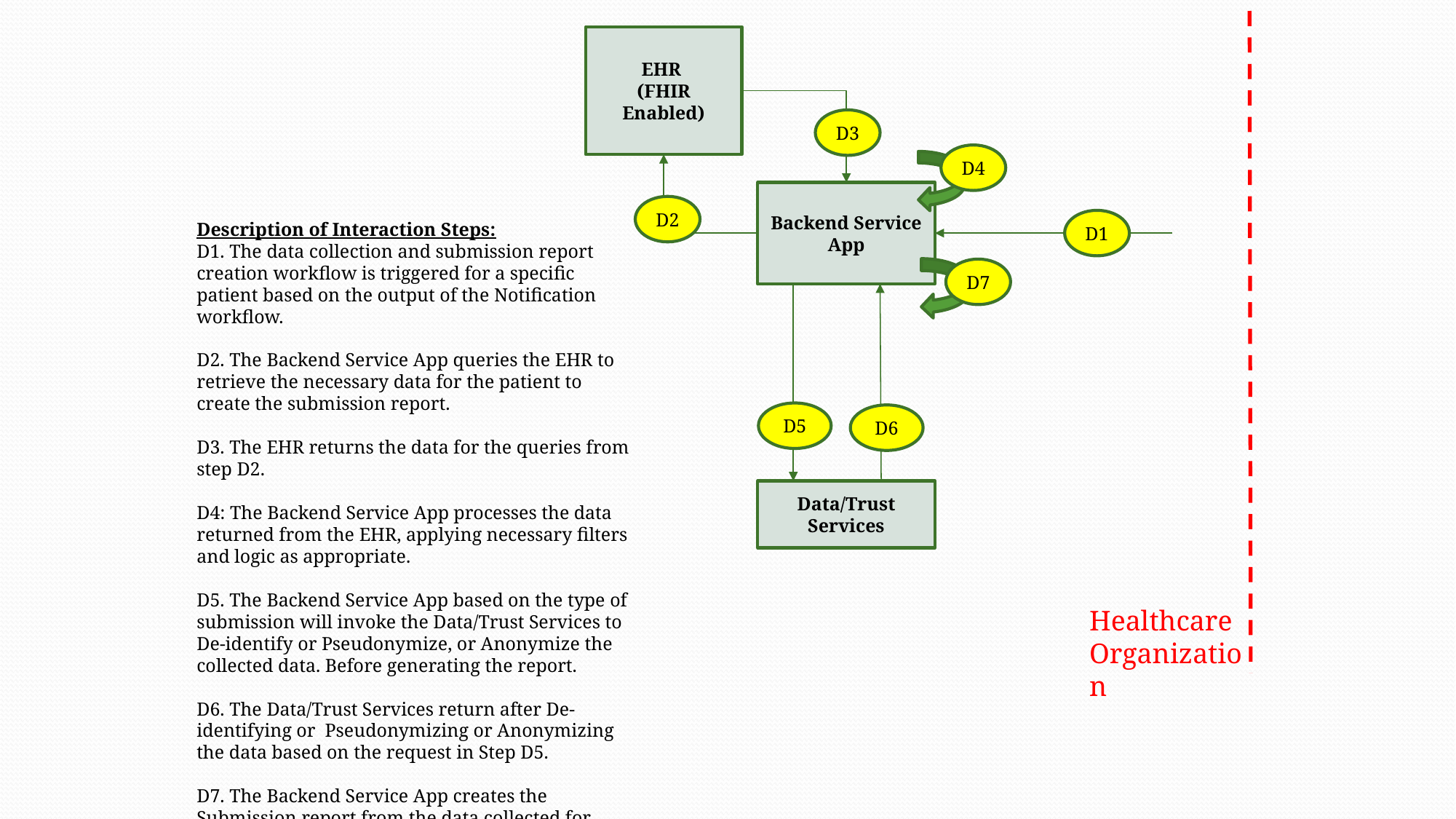

EHR
(FHIR Enabled)
D3
D4

Backend Service App
D2
D1
Description of Interaction Steps:
D1. The data collection and submission report creation workflow is triggered for a specific patient based on the output of the Notification workflow.

D2. The Backend Service App queries the EHR to retrieve the necessary data for the patient to create the submission report.

D3. The EHR returns the data for the queries from step D2.

D4: The Backend Service App processes the data returned from the EHR, applying necessary filters and logic as appropriate.

D5. The Backend Service App based on the type of submission will invoke the Data/Trust Services to De-identify or Pseudonymize, or Anonymize the collected data. Before generating the report.

D6. The Data/Trust Services return after De-identifying or  Pseudonymizing or Anonymizing the data based on the request in Step D5.

D7. The Backend Service App creates the Submission report from the data collected for submission.

D7
D5
D6
Data/Trust Services
Healthcare Organization